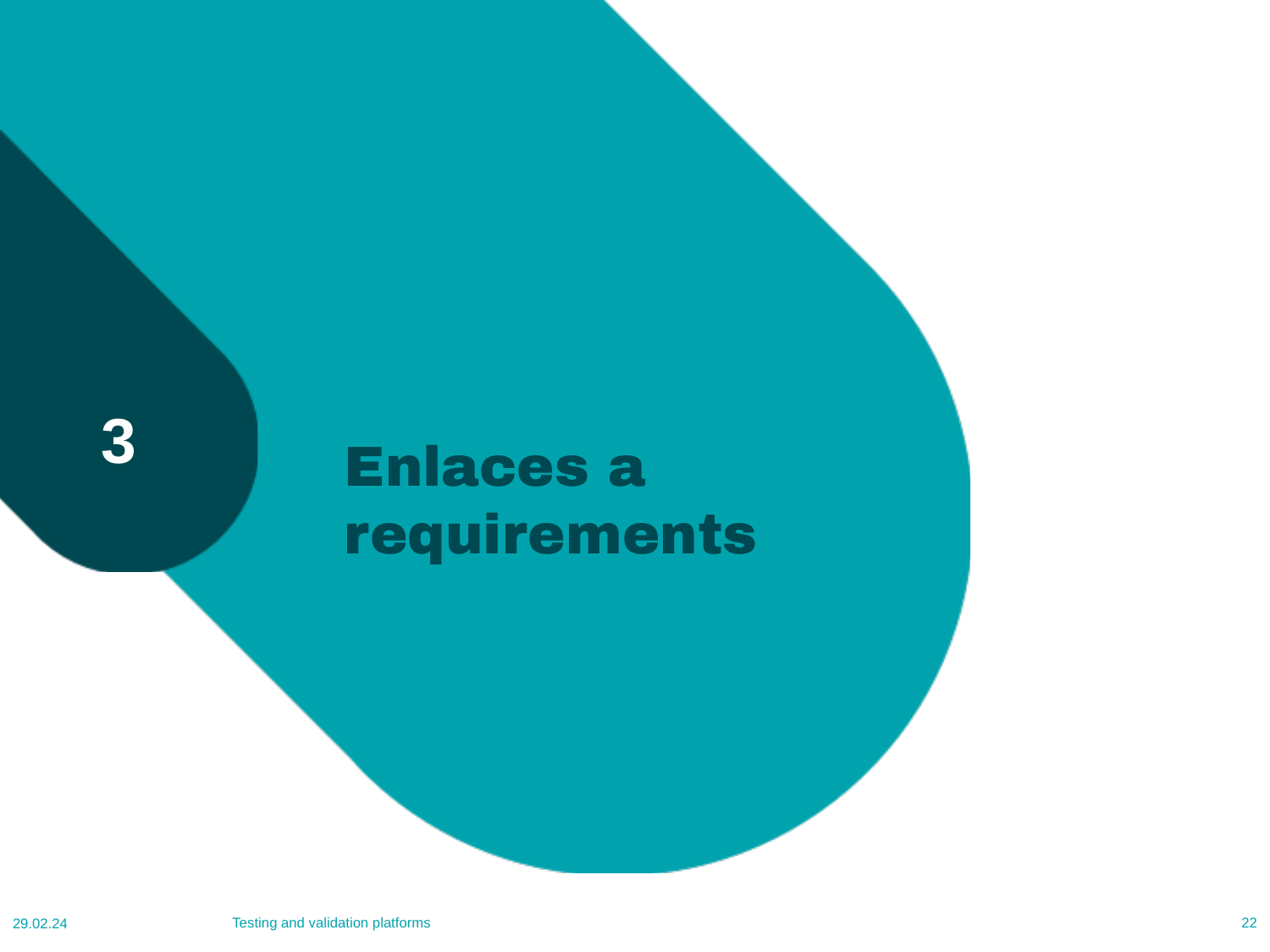

# Enlaces a requirements
3

Testing and validation platforms
22
29.02.24